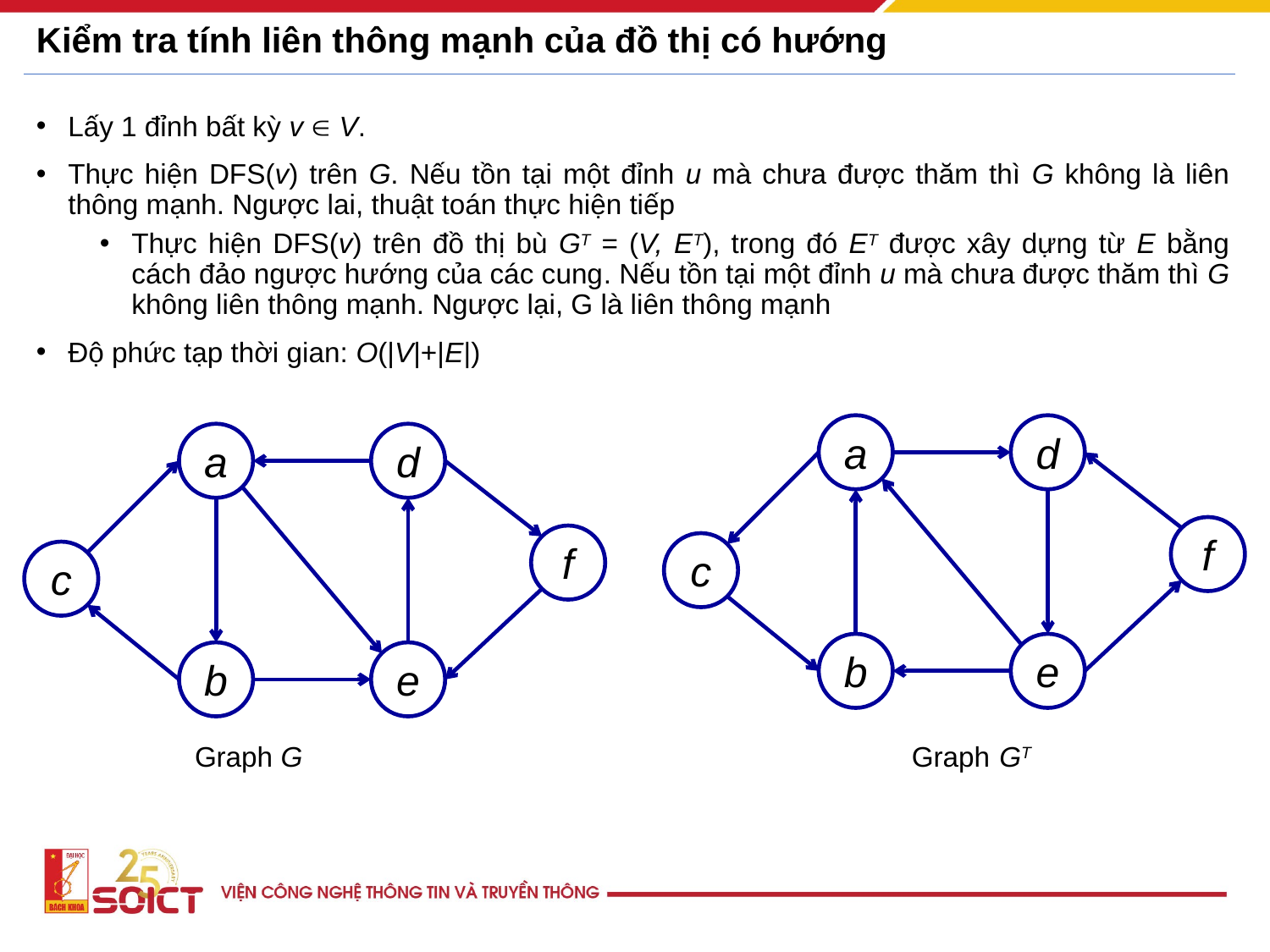

# Kiểm tra tính liên thông mạnh của đồ thị có hướng
Lấy 1 đỉnh bất kỳ v ∈ V.
Thực hiện DFS(v) trên G. Nếu tồn tại một đỉnh u mà chưa được thăm thì G không là liên thông mạnh. Ngược lai, thuật toán thực hiện tiếp
Thực hiện DFS(v) trên đồ thị bù GT = (V, ET), trong đó ET được xây dựng từ E bằng cách đảo ngược hướng của các cung. Nếu tồn tại một đỉnh u mà chưa được thăm thì G không liên thông mạnh. Ngược lại, G là liên thông mạnh
Độ phức tạp thời gian: O(|V|+|E|)

a
d
f
c
b
e
a
d
f
c
b
e
                     Graph G                                                                              Graph GT